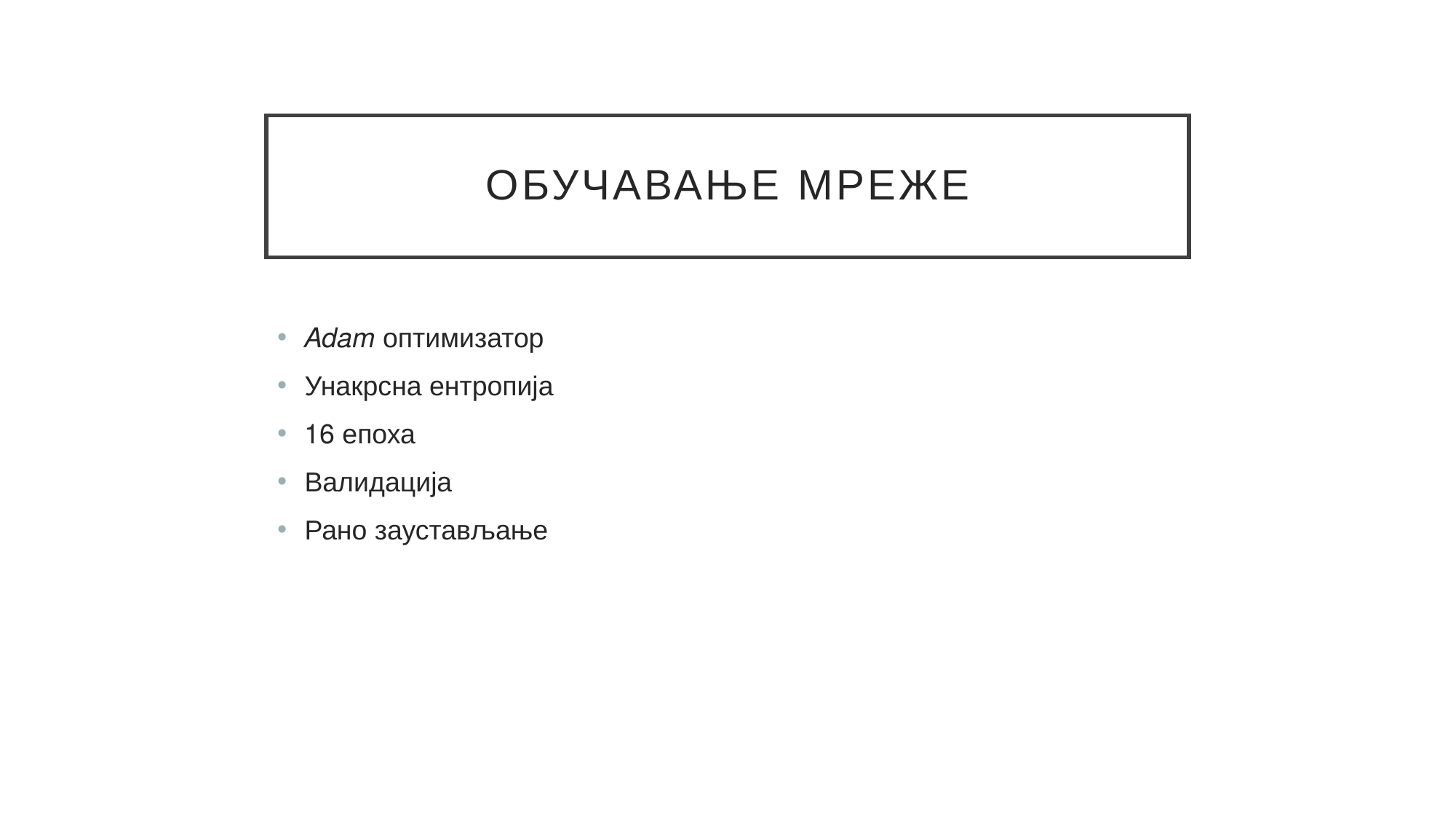

# Обучавање мреже
Adam оптимизатор
Унакрсна ентропија
16 епоха
Валидација
Рано заустављање